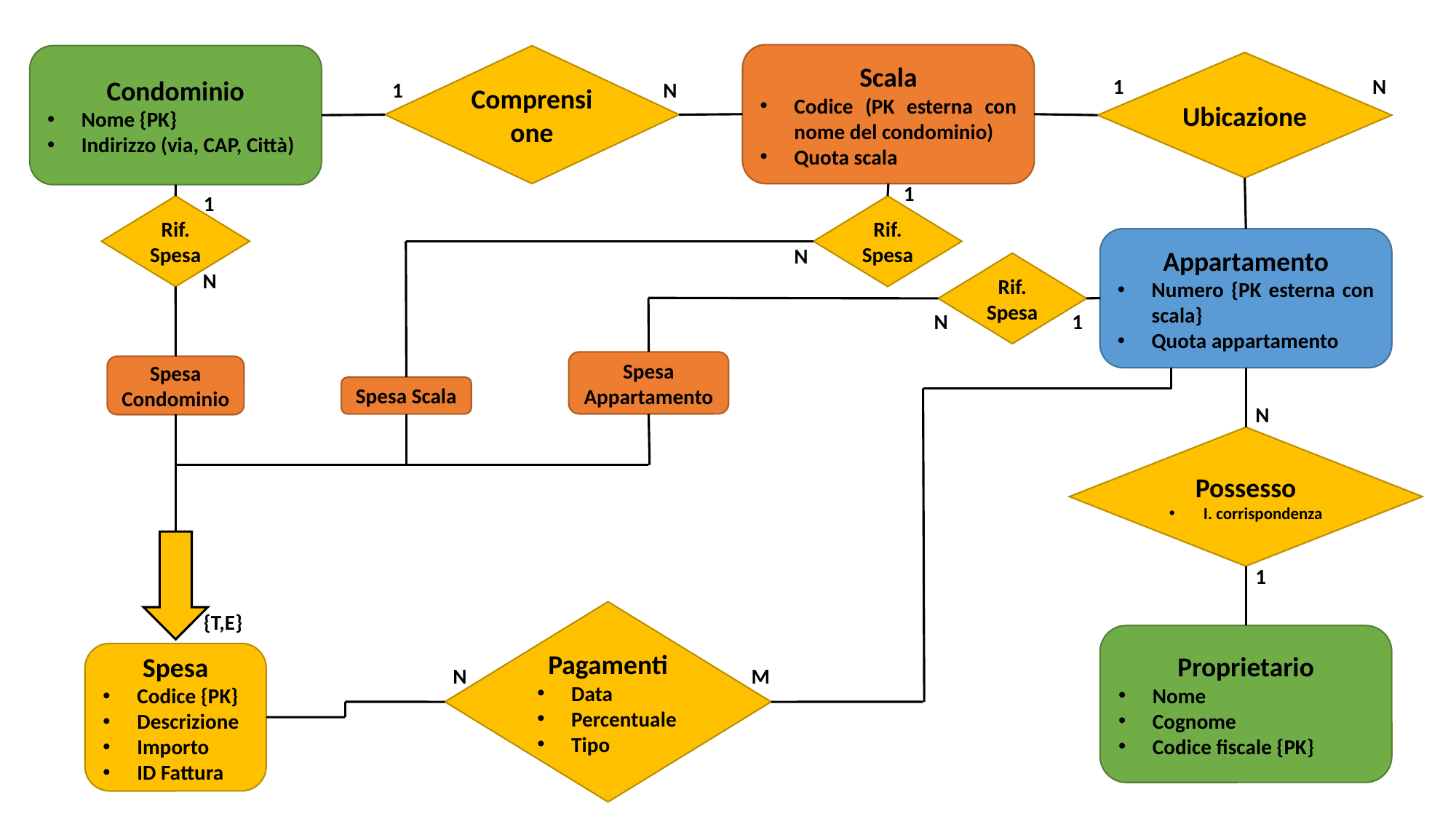

Scala
Codice (PK esterna con nome del condominio)
Quota scala
Condominio
Nome {PK}
Indirizzo (via, CAP, Città)
Comprensione
Ubicazione
N
1
N
1
1
1
Rif. Spesa
Rif. Spesa
Appartamento
Numero {PK esterna con scala}
Quota appartamento
N
Rif. Spesa
N
N
1
Spesa Appartamento
Spesa Condominio
Spesa Scala
N
Possesso
I. corrispondenza

1
Pagamenti
Data
Percentuale
Tipo
{T,E}
Proprietario
Nome
Cognome
Codice fiscale {PK}
Spesa
Codice {PK}
Descrizione
Importo
ID Fattura
N
M